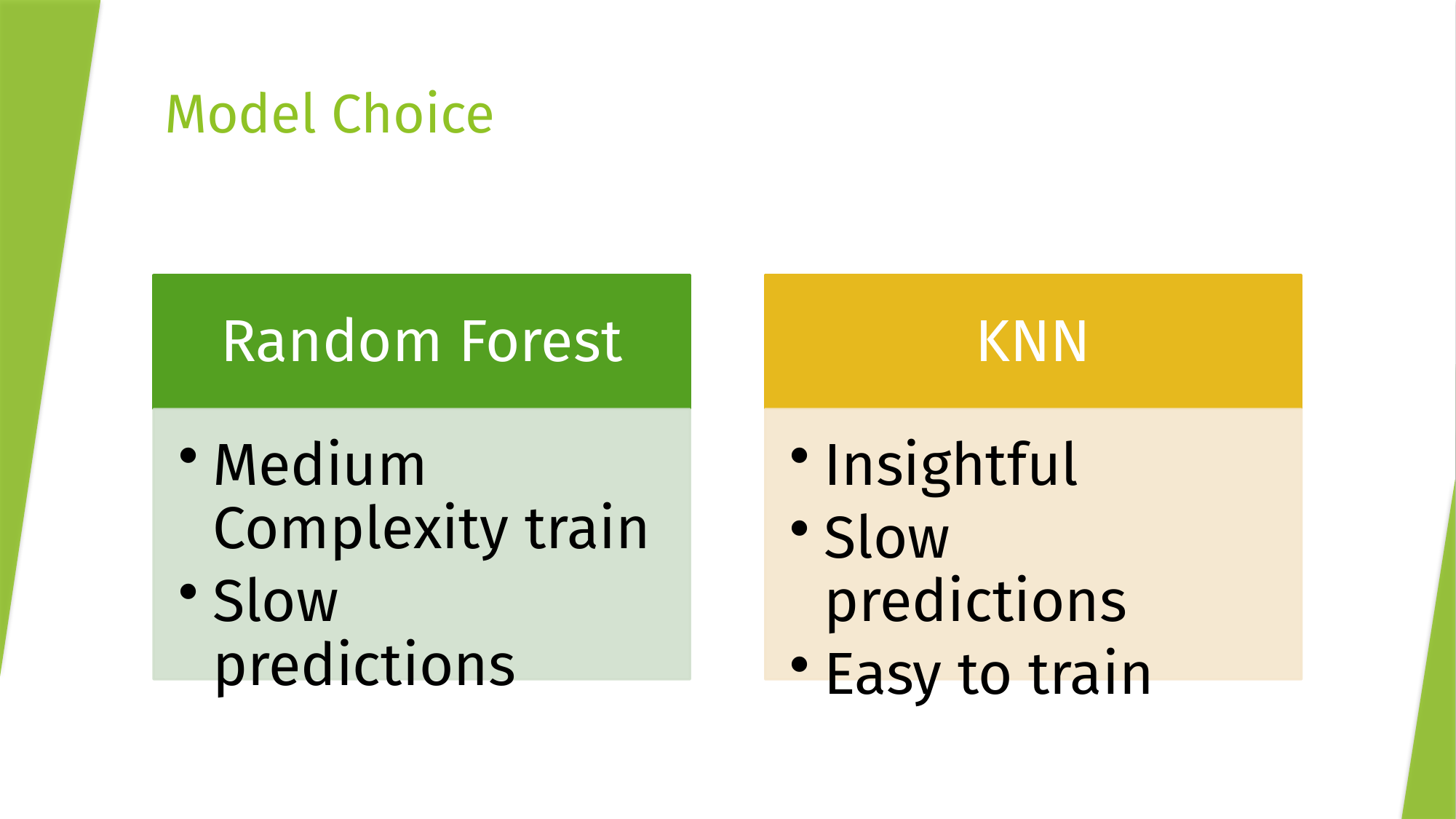

# Model Choice
Random Forest
Medium Complexity train
Slow predictions
KNN
Insightful
Slow predictions
Easy to train